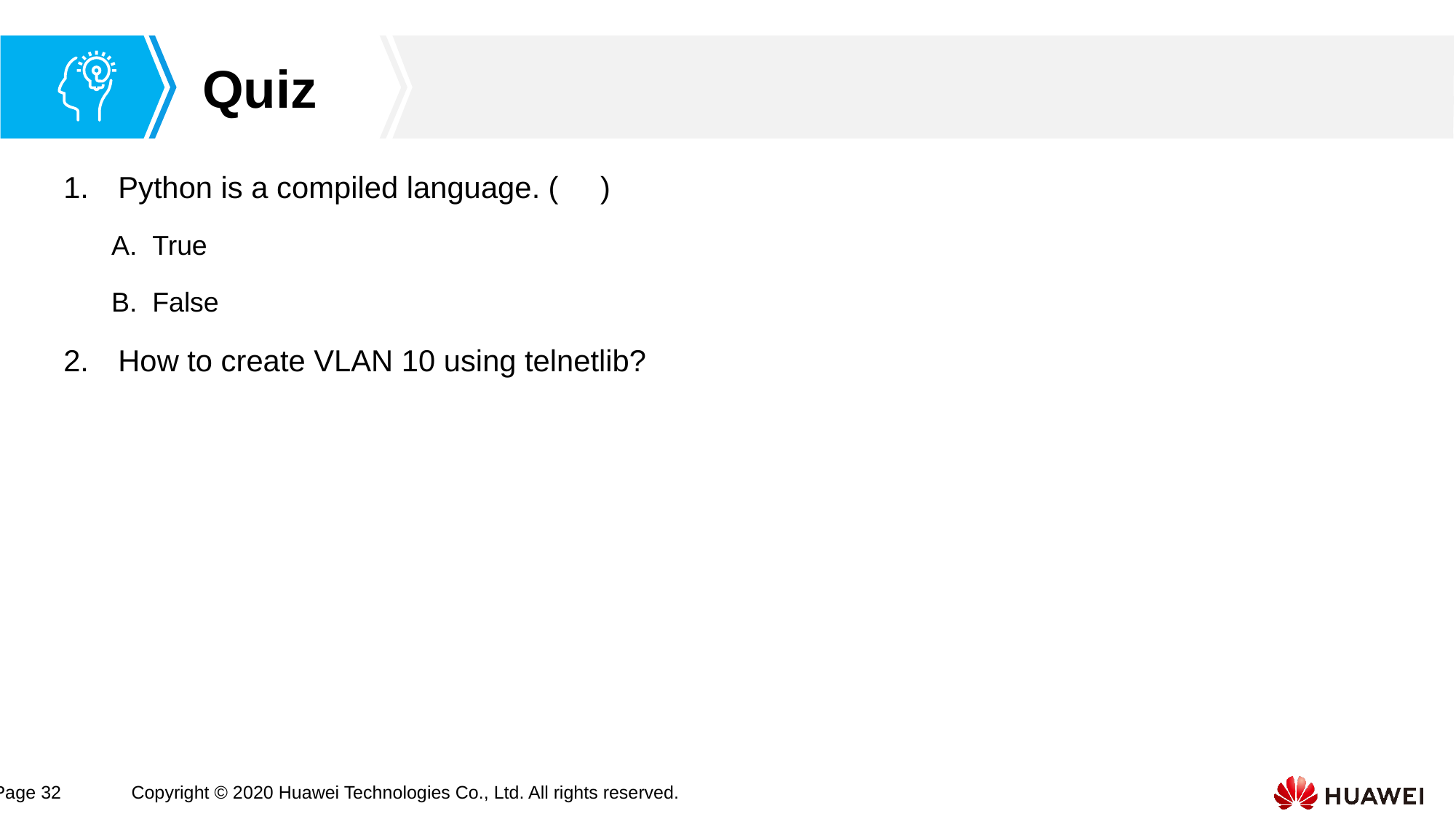

Python is a compiled language. (     )
True
False
How to create VLAN 10 using telnetlib?